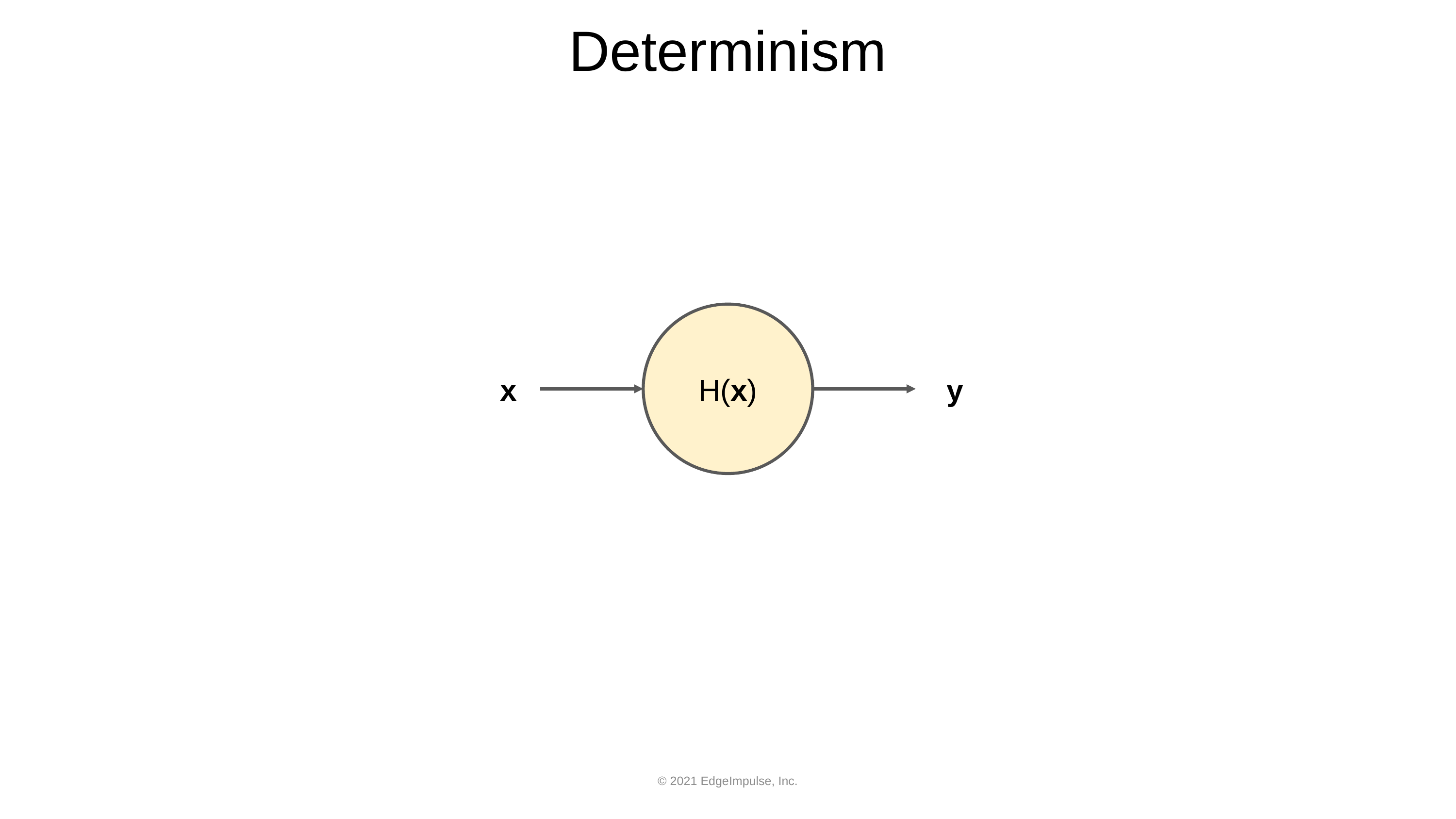

# Determinism
H(x)
x
y
© 2021 EdgeImpulse, Inc.